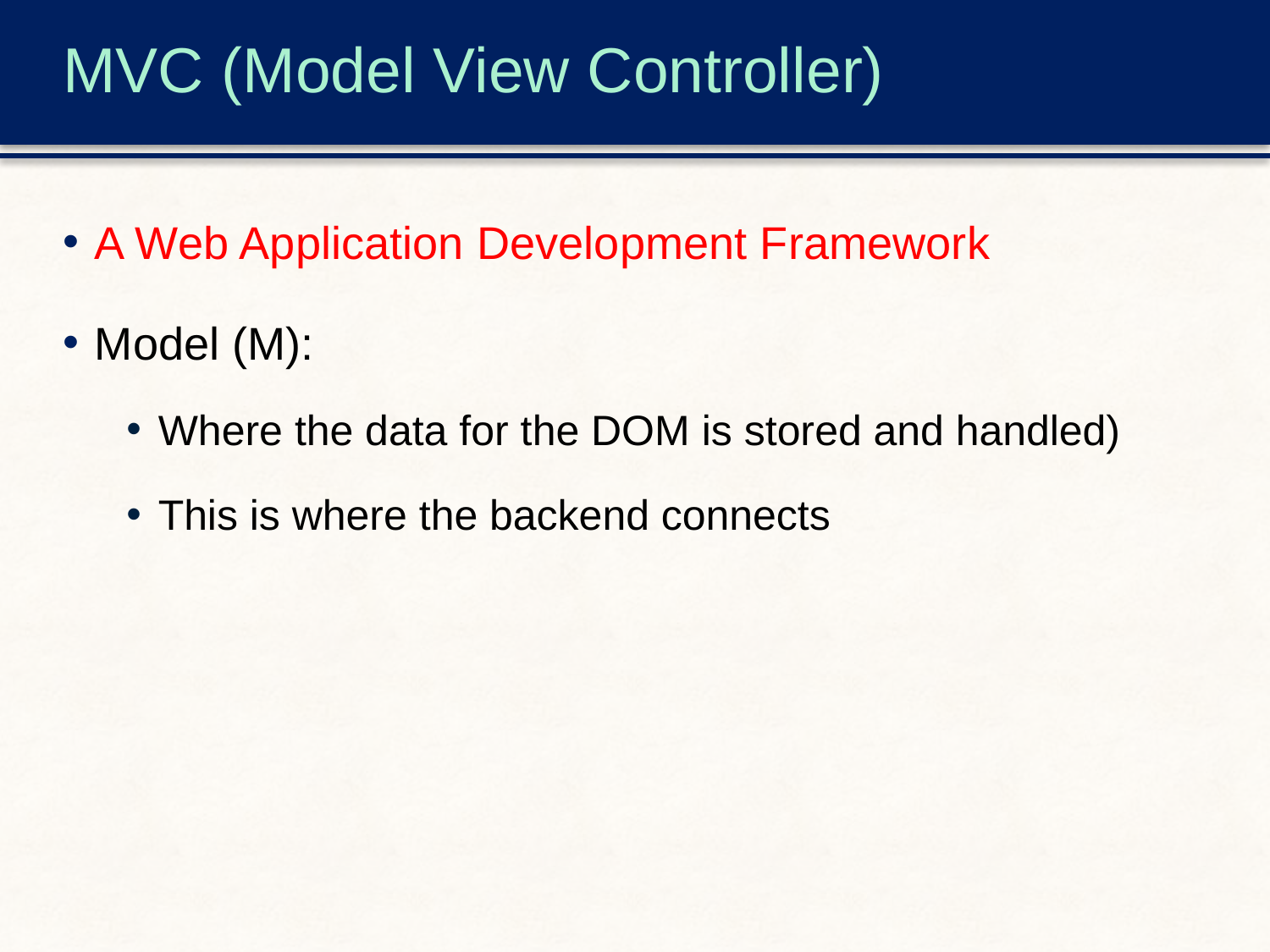

# MVC (Model View Controller)
A Web Application Development Framework
Model (M):
Where the data for the DOM is stored and handled)
This is where the backend connects